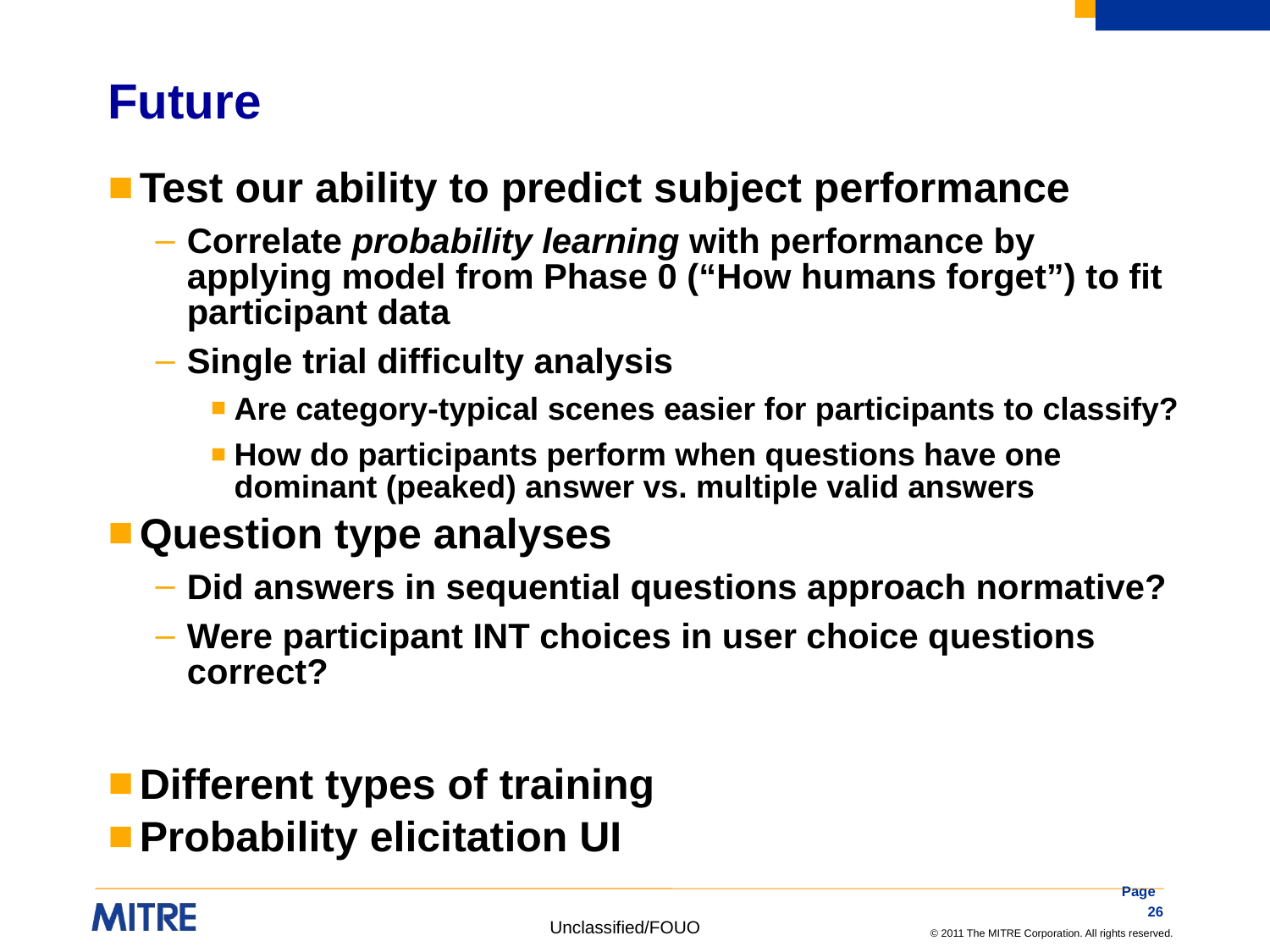

# Future
Test our ability to predict subject performance
Correlate probability learning with performance by applying model from Phase 0 (“How humans forget”) to fit participant data
Single trial difficulty analysis
Are category-typical scenes easier for participants to classify?
How do participants perform when questions have one dominant (peaked) answer vs. multiple valid answers
Question type analyses
Did answers in sequential questions approach normative?
Were participant INT choices in user choice questions correct?

Different types of training
Probability elicitation UI
Page  26